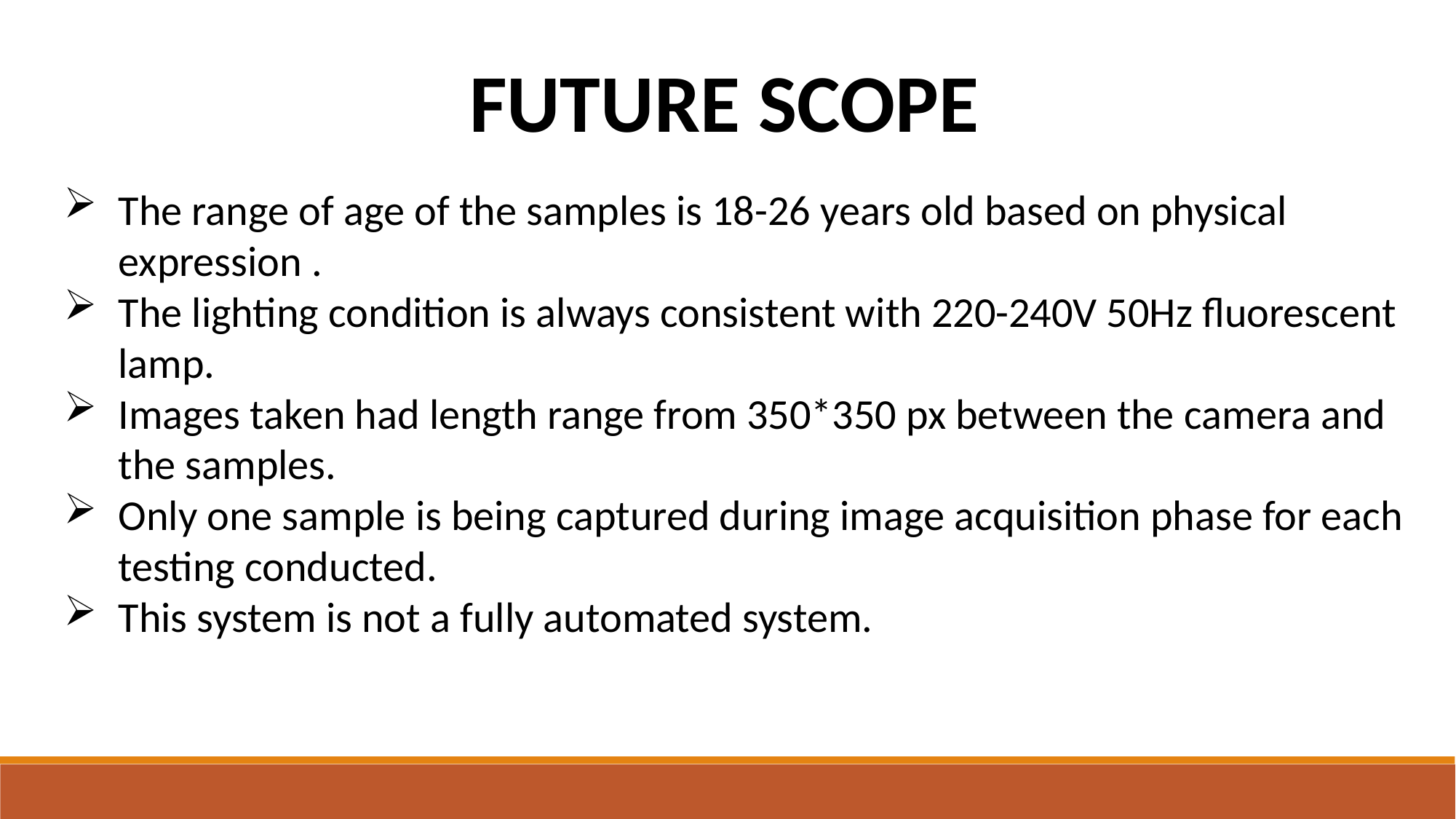

FUTURE SCOPE
The range of age of the samples is 18-26 years old based on physical expression .
The lighting condition is always consistent with 220-240V 50Hz fluorescent lamp.
Images taken had length range from 350*350 px between the camera and the samples.
Only one sample is being captured during image acquisition phase for each testing conducted.
This system is not a fully automated system.